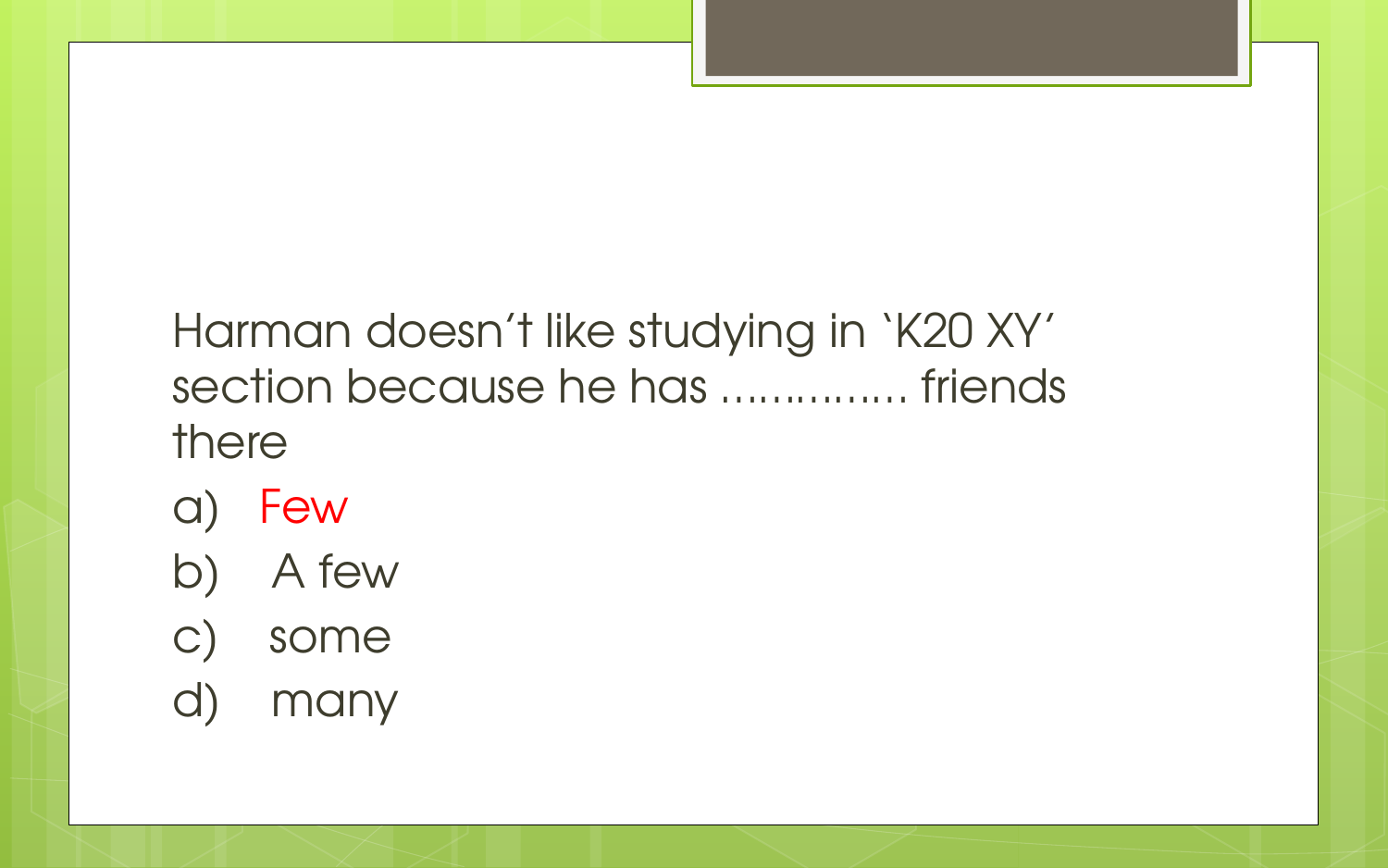

#
Harman doesn’t like studying in ‘K20 XY’ section because he has …………… friends there
a)   Few
b)    A few
c)    some
d)    many